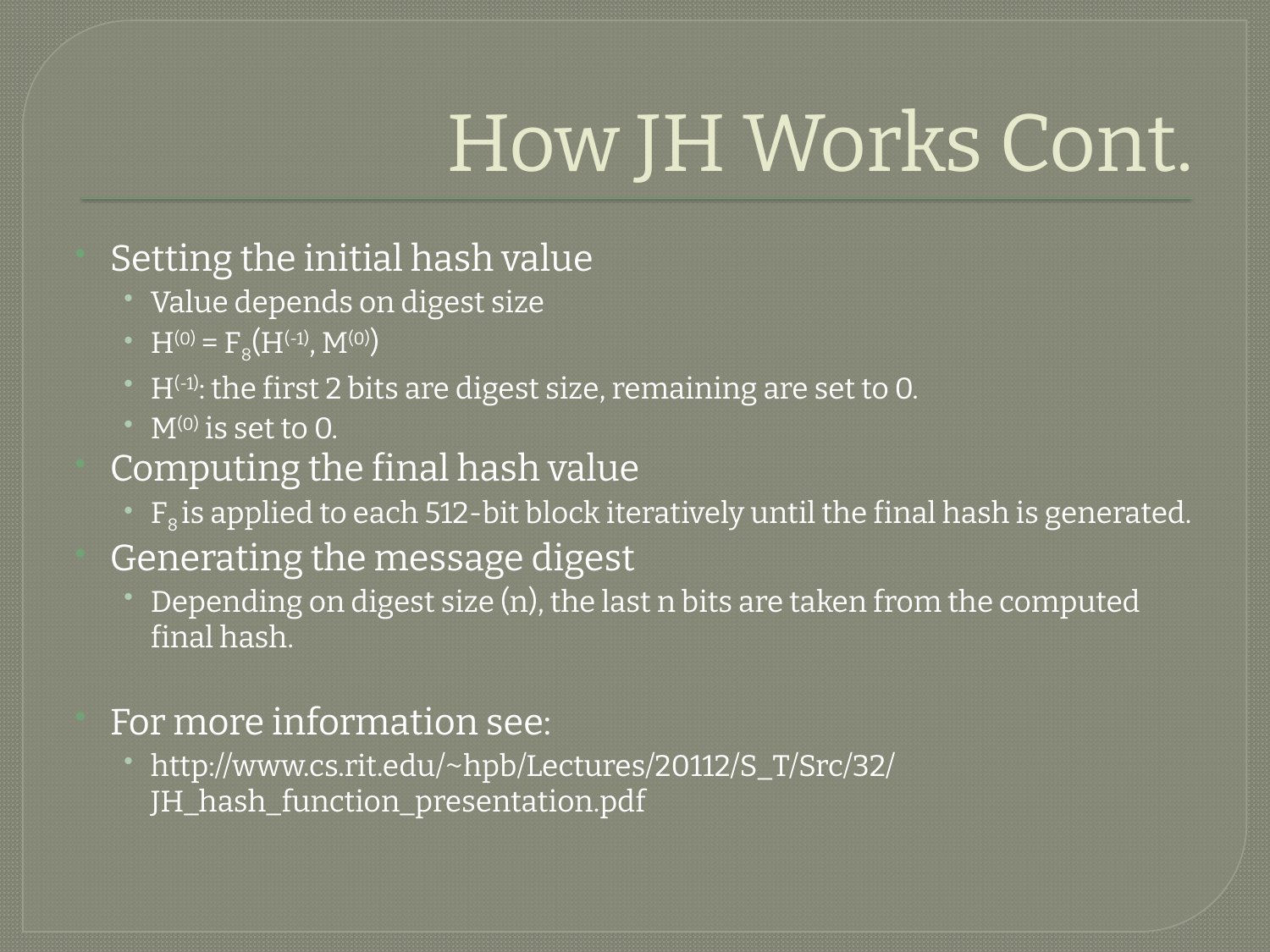

# How JH Works Cont.
Setting the initial hash value
Value depends on digest size
H(0) = F8(H(-1), M(0))
H(-1): the first 2 bits are digest size, remaining are set to 0.
M(0) is set to 0.
Computing the final hash value
F8 is applied to each 512-bit block iteratively until the final hash is generated.
Generating the message digest
Depending on digest size (n), the last n bits are taken from the computed final hash.

For more information see:
http://www.cs.rit.edu/~hpb/Lectures/20112/S_T/Src/32/JH_hash_function_presentation.pdf